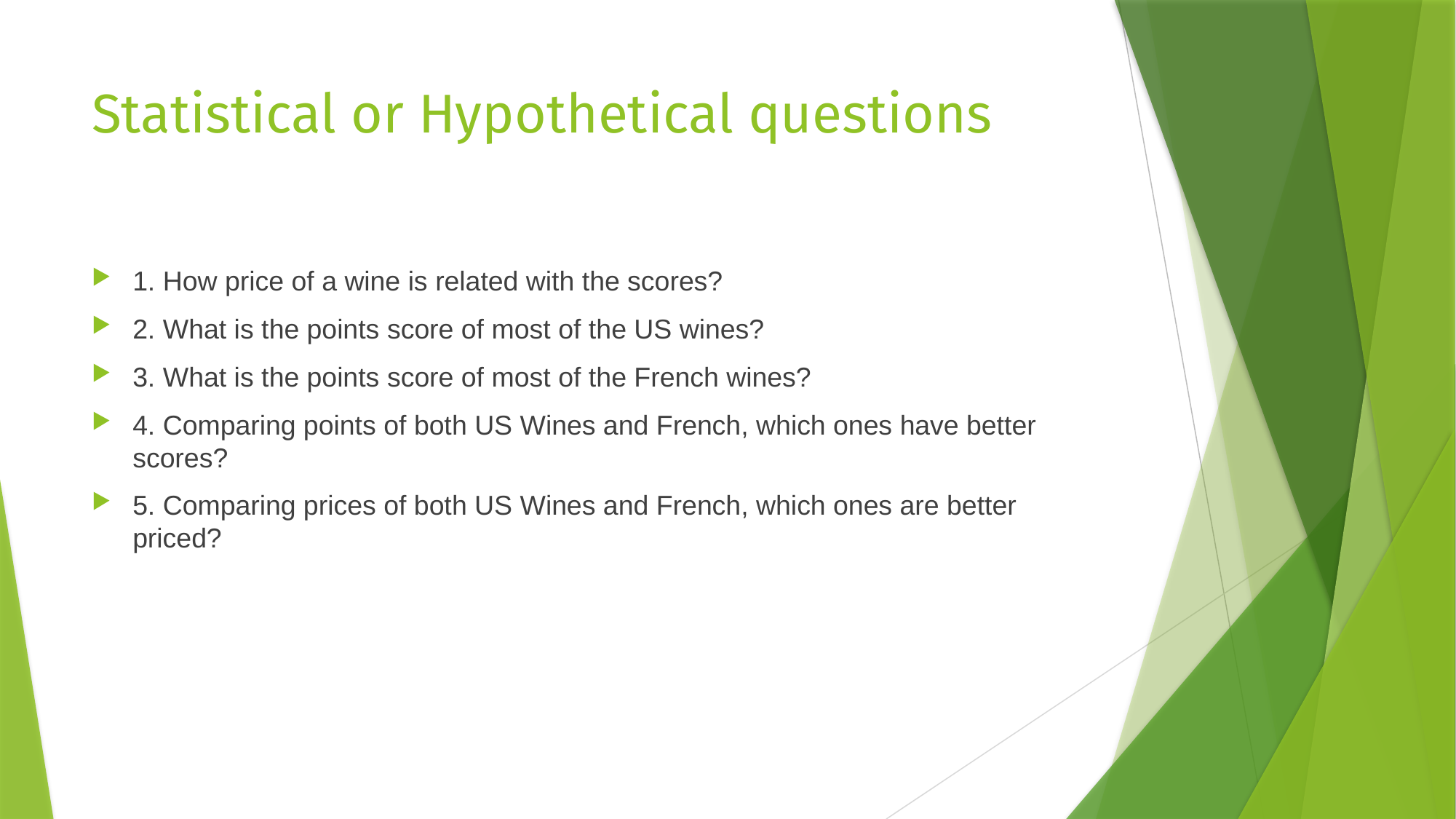

# Statistical or Hypothetical questions
1. How price of a wine is related with the scores?
2. What is the points score of most of the US wines?
3. What is the points score of most of the French wines?
4. Comparing points of both US Wines and French, which ones have better scores?
5. Comparing prices of both US Wines and French, which ones are better priced?